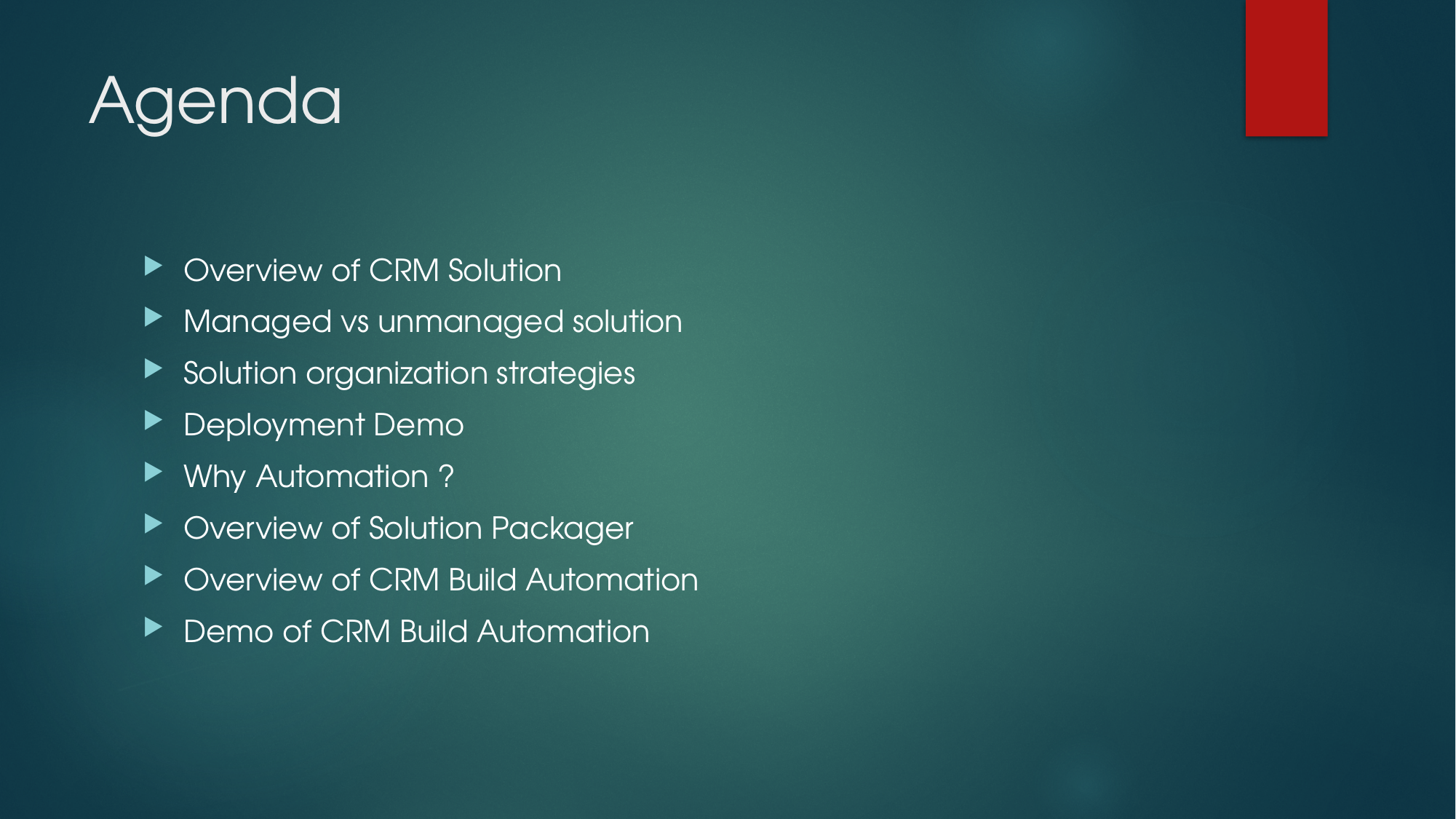

# Agenda
Overview of CRM Solution
Managed vs unmanaged solution
Solution organization strategies
Deployment Demo
Why Automation ?
Overview of Solution Packager
Overview of CRM Build Automation
Demo of CRM Build Automation